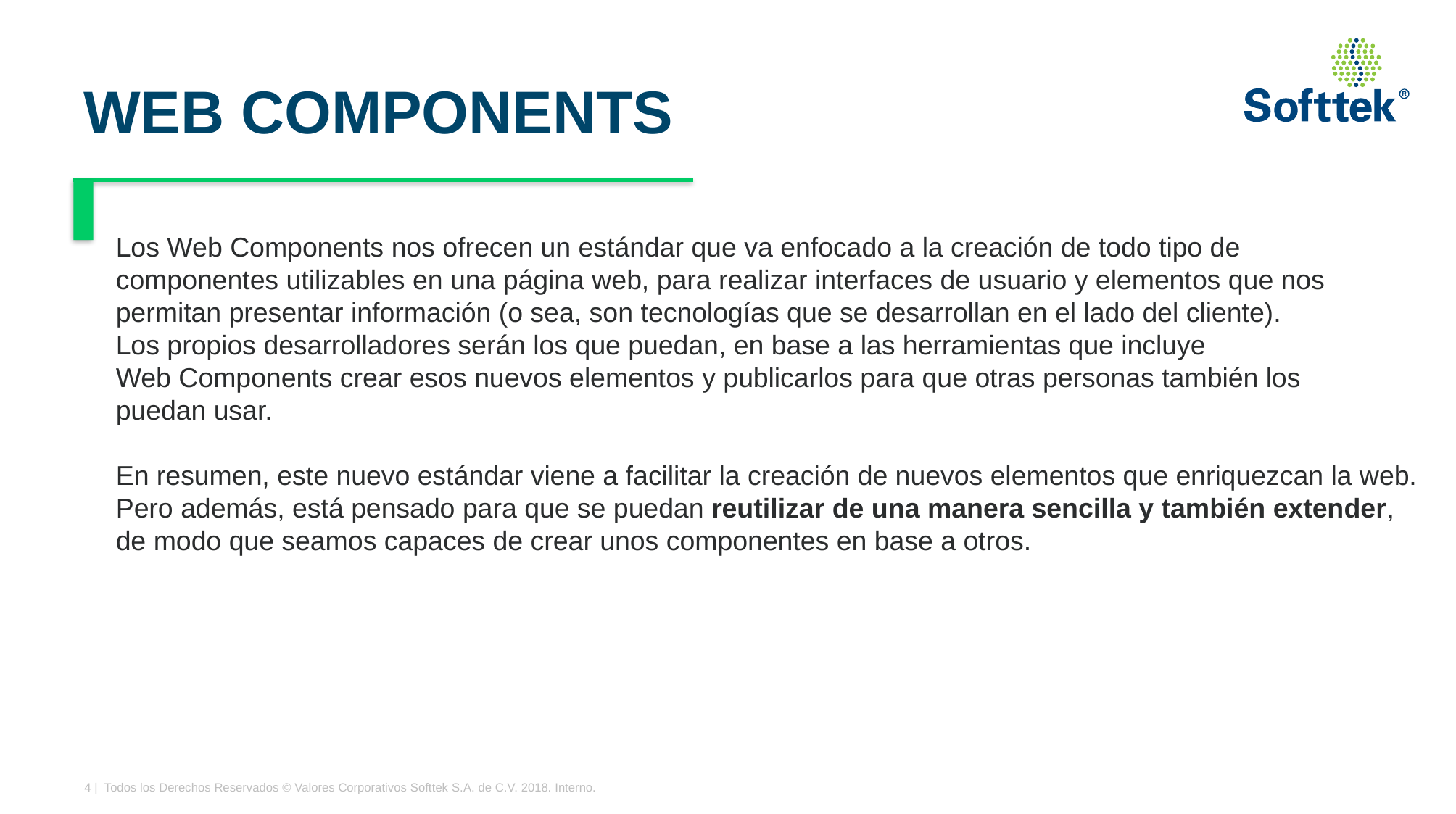

# WEB COMPONENTS

Los Web Components nos ofrecen un estándar que va enfocado a la creación de todo tipo de
componentes utilizables en una página web, para realizar interfaces de usuario y elementos que nos
permitan presentar información (o sea, son tecnologías que se desarrollan en el lado del cliente).
Los propios desarrolladores serán los que puedan, en base a las herramientas que incluye
Web Components crear esos nuevos elementos y publicarlos para que otras personas también los
puedan usar.

En resumen, este nuevo estándar viene a facilitar la creación de nuevos elementos que enriquezcan la web.
Pero además, está pensado para que se puedan reutilizar de una manera sencilla y también extender,
de modo que seamos capaces de crear unos componentes en base a otros.